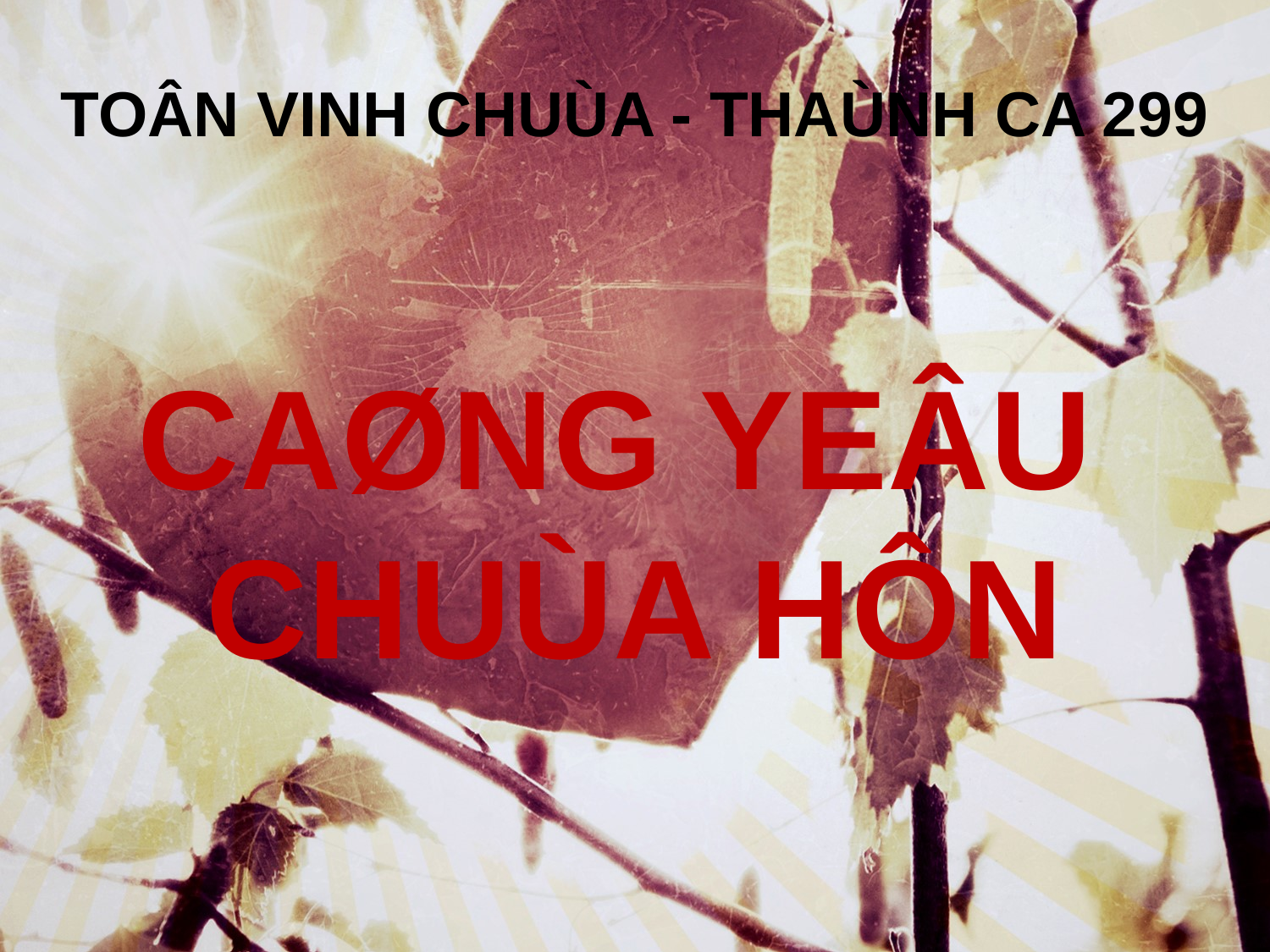

TOÂN VINH CHUÙA - THAÙNH CA 299
CAØNG YEÂU
CHUÙA HÔN